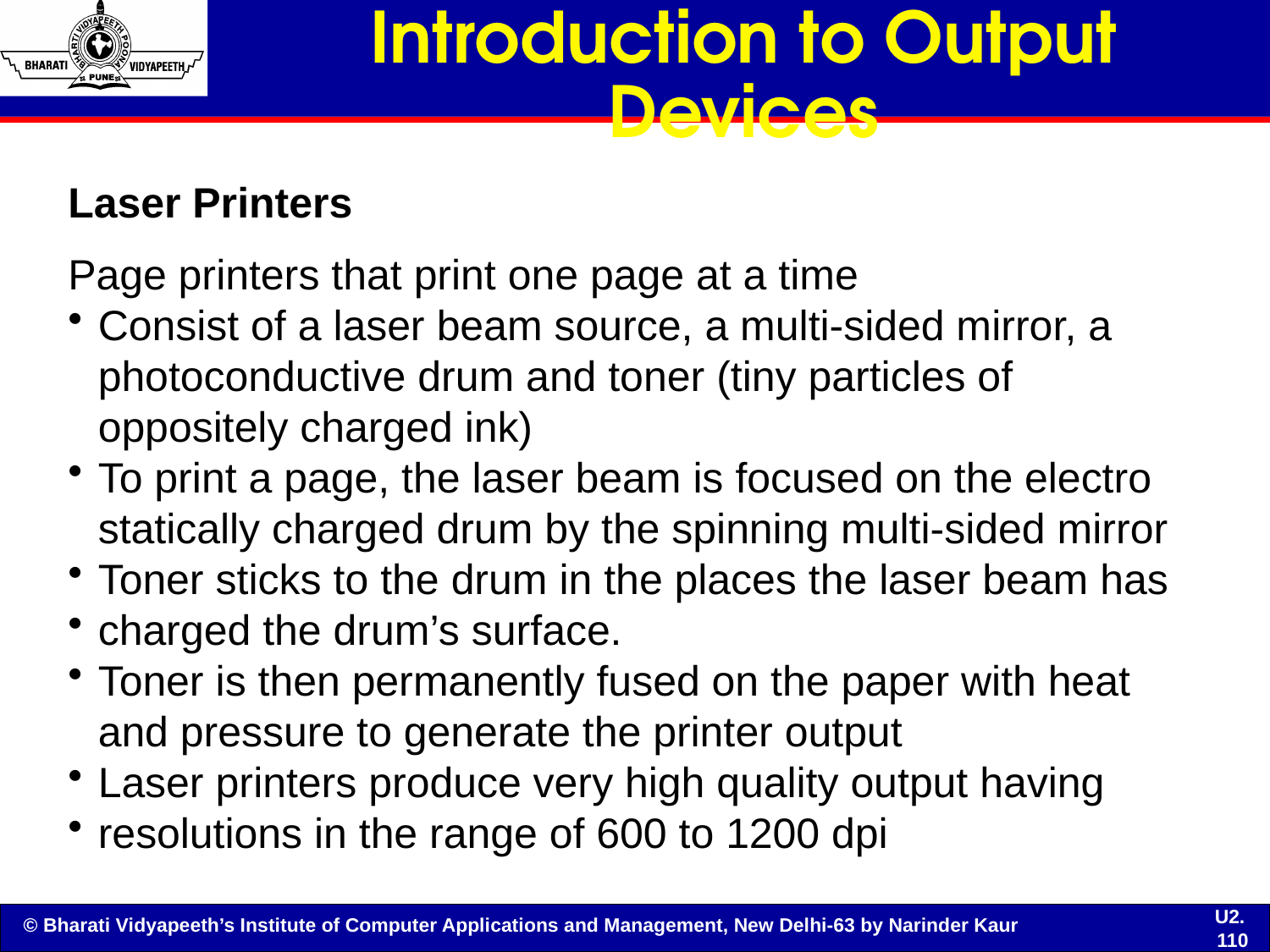

# Introduction to Output Devices
Laser Printers
Page printers that print one page at a time
Consist of a laser beam source, a multi-sided mirror, a photoconductive drum and toner (tiny particles of oppositely charged ink)
To print a page, the laser beam is focused on the electro statically charged drum by the spinning multi-sided mirror
Toner sticks to the drum in the places the laser beam has
charged the drum’s surface.
Toner is then permanently fused on the paper with heat and pressure to generate the printer output
Laser printers produce very high quality output having
resolutions in the range of 600 to 1200 dpi